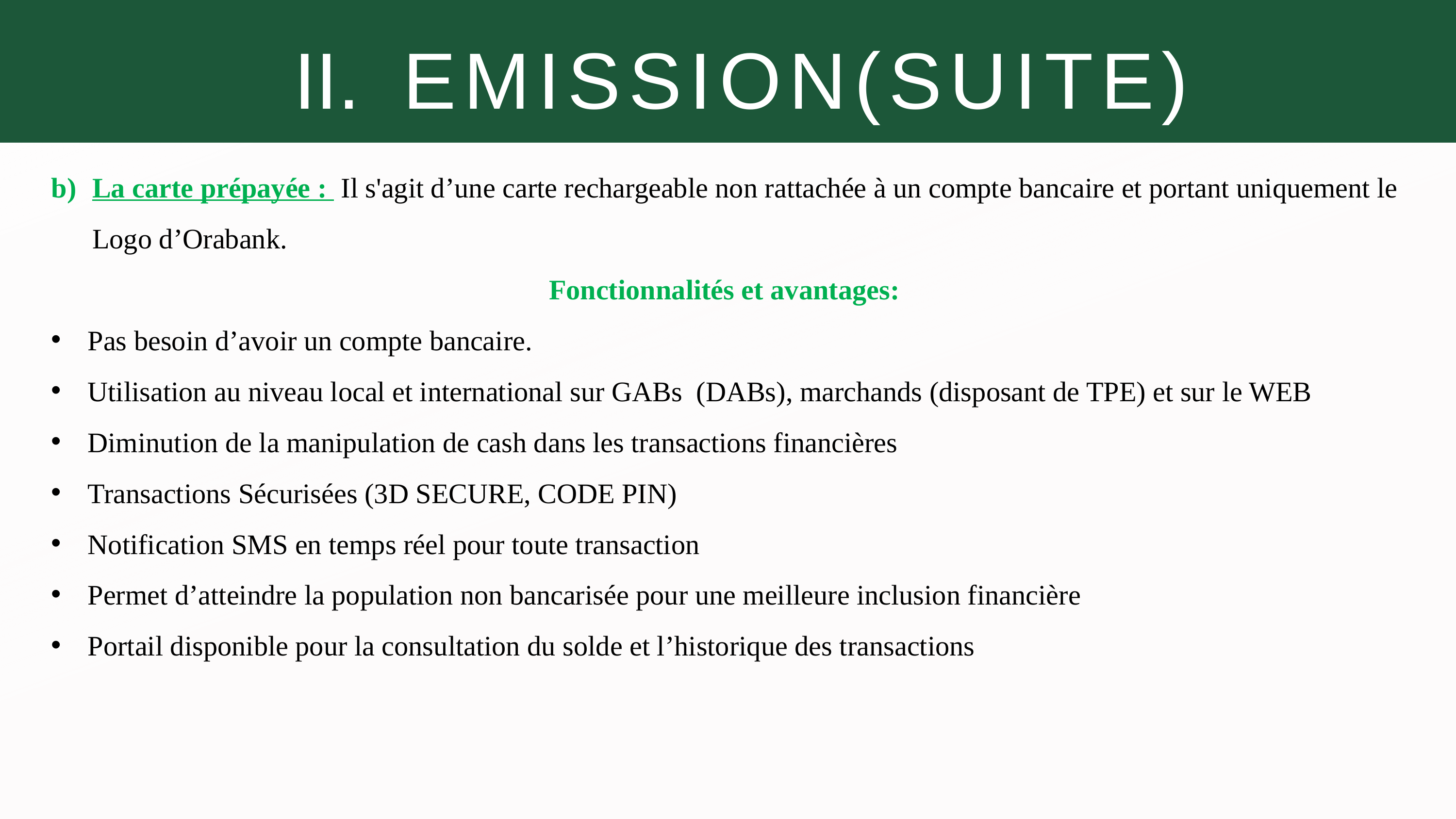

EMISSION(SUITE)
La carte prépayée :  Il s'agit d’une carte rechargeable non rattachée à un compte bancaire et portant uniquement le Logo d’Orabank.
Fonctionnalités et avantages:
Pas besoin d’avoir un compte bancaire.
Utilisation au niveau local et international sur GABs  (DABs), marchands (disposant de TPE) et sur le WEB
Diminution de la manipulation de cash dans les transactions financières
Transactions Sécurisées (3D SECURE, CODE PIN)
Notification SMS en temps réel pour toute transaction
Permet d’atteindre la population non bancarisée pour une meilleure inclusion financière
Portail disponible pour la consultation du solde et l’historique des transactions